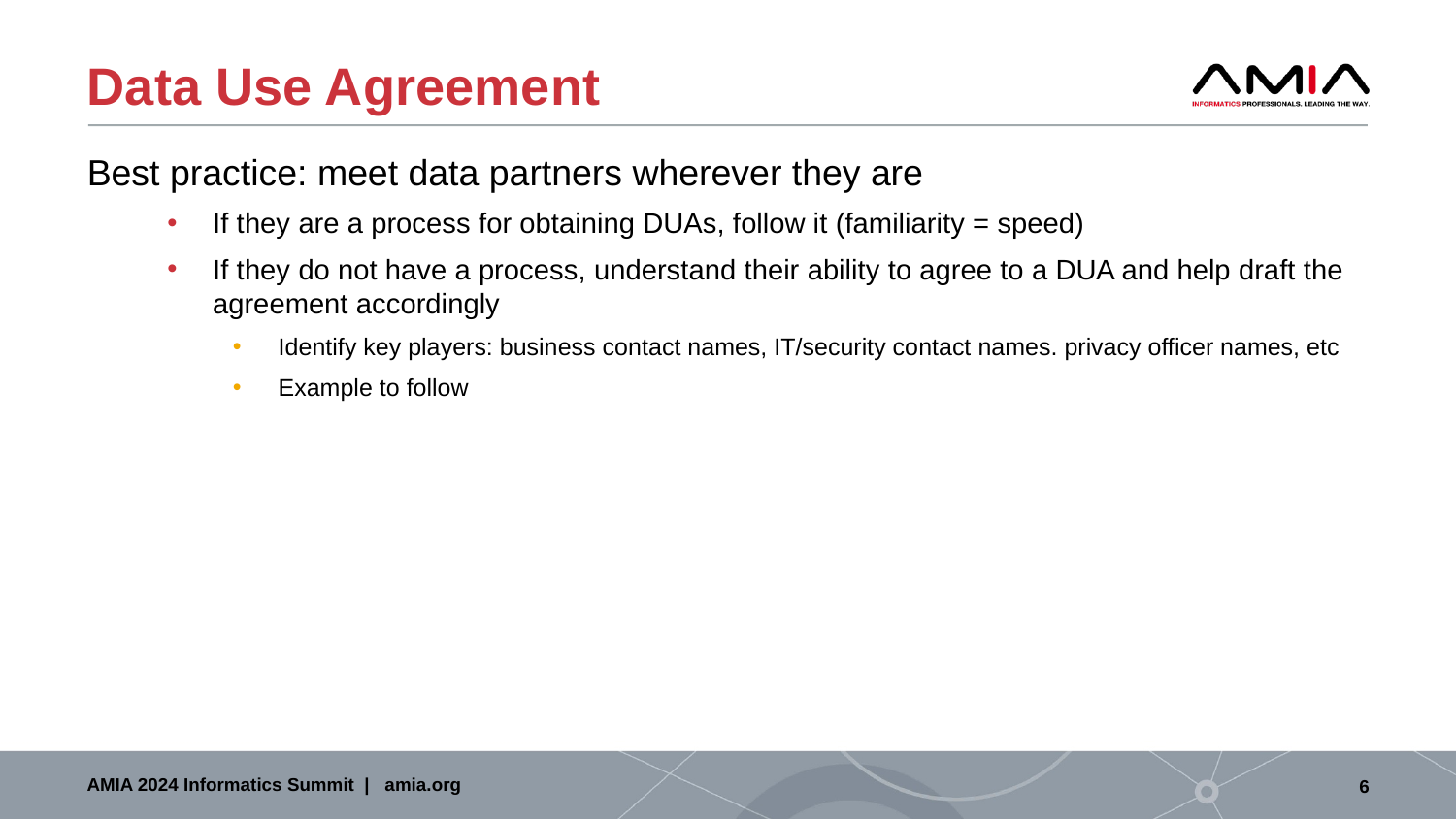

# Data Use Agreement
Best practice: meet data partners wherever they are
If they are a process for obtaining DUAs, follow it (familiarity = speed)
If they do not have a process, understand their ability to agree to a DUA and help draft the agreement accordingly
Identify key players: business contact names, IT/security contact names. privacy officer names, etc
Example to follow

AMIA 2024 Informatics Summit  |   amia.org
6